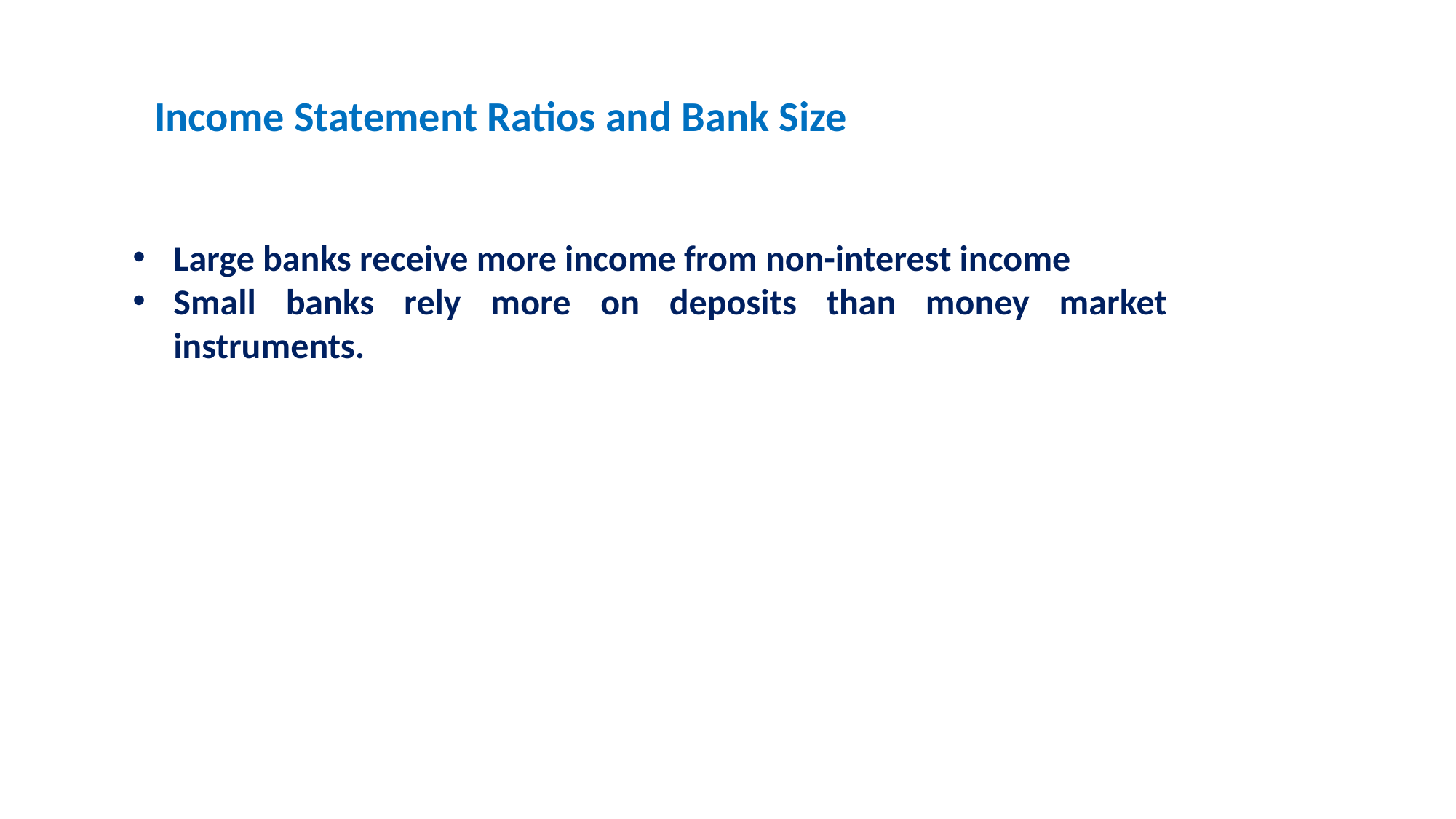

Income Statement Ratios and Bank Size

Large banks receive more income from non-interest income
Small banks rely more on deposits than money market instruments.